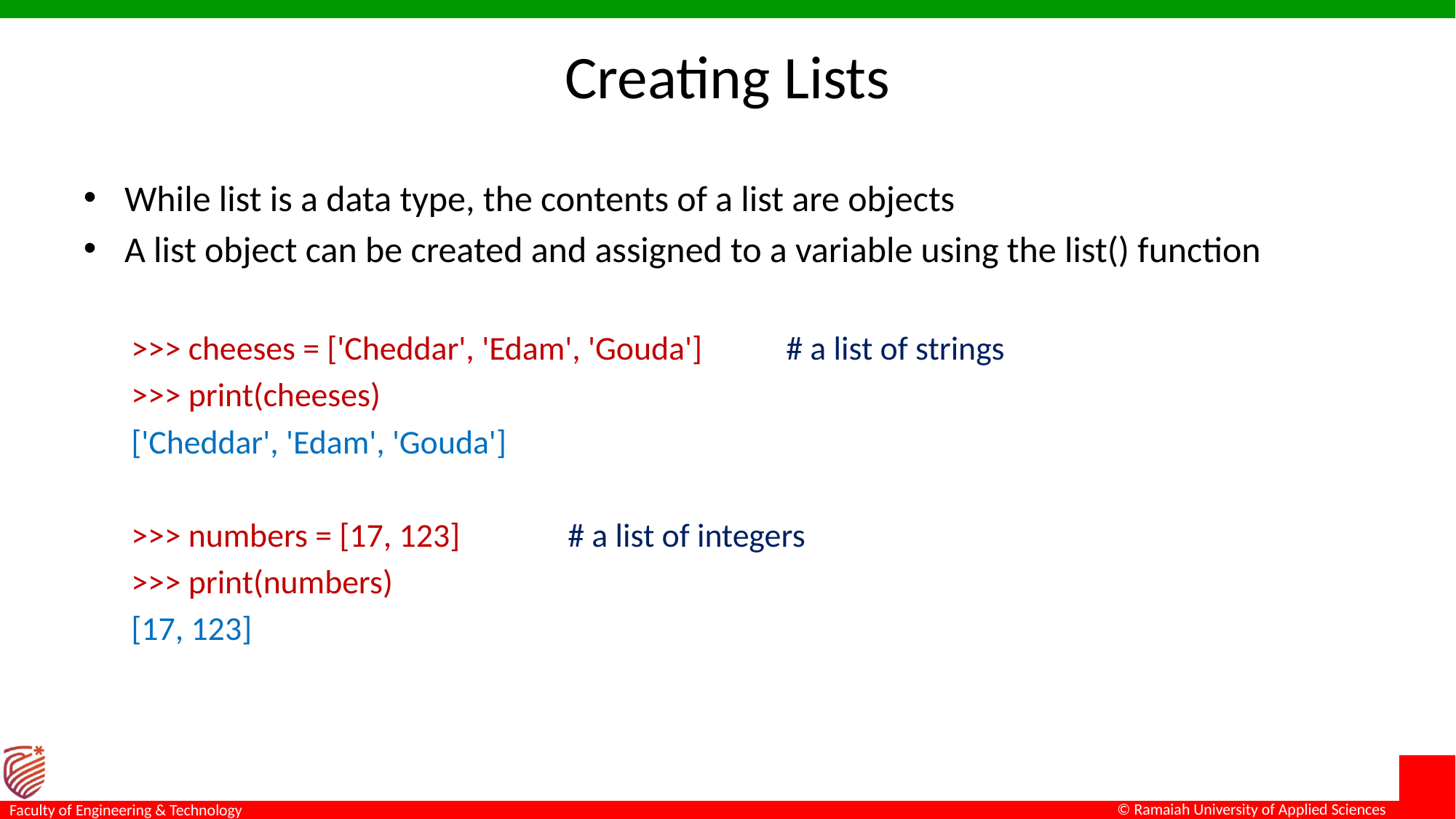

# Creating Lists
While list is a data type, the contents of a list are objects
A list object can be created and assigned to a variable using the list() function

>>> cheeses = ['Cheddar', 'Edam', 'Gouda']	# a list of strings
>>> print(cheeses)
['Cheddar', 'Edam', 'Gouda']

>>> numbers = [17, 123]	# a list of integers
>>> print(numbers)
[17, 123]